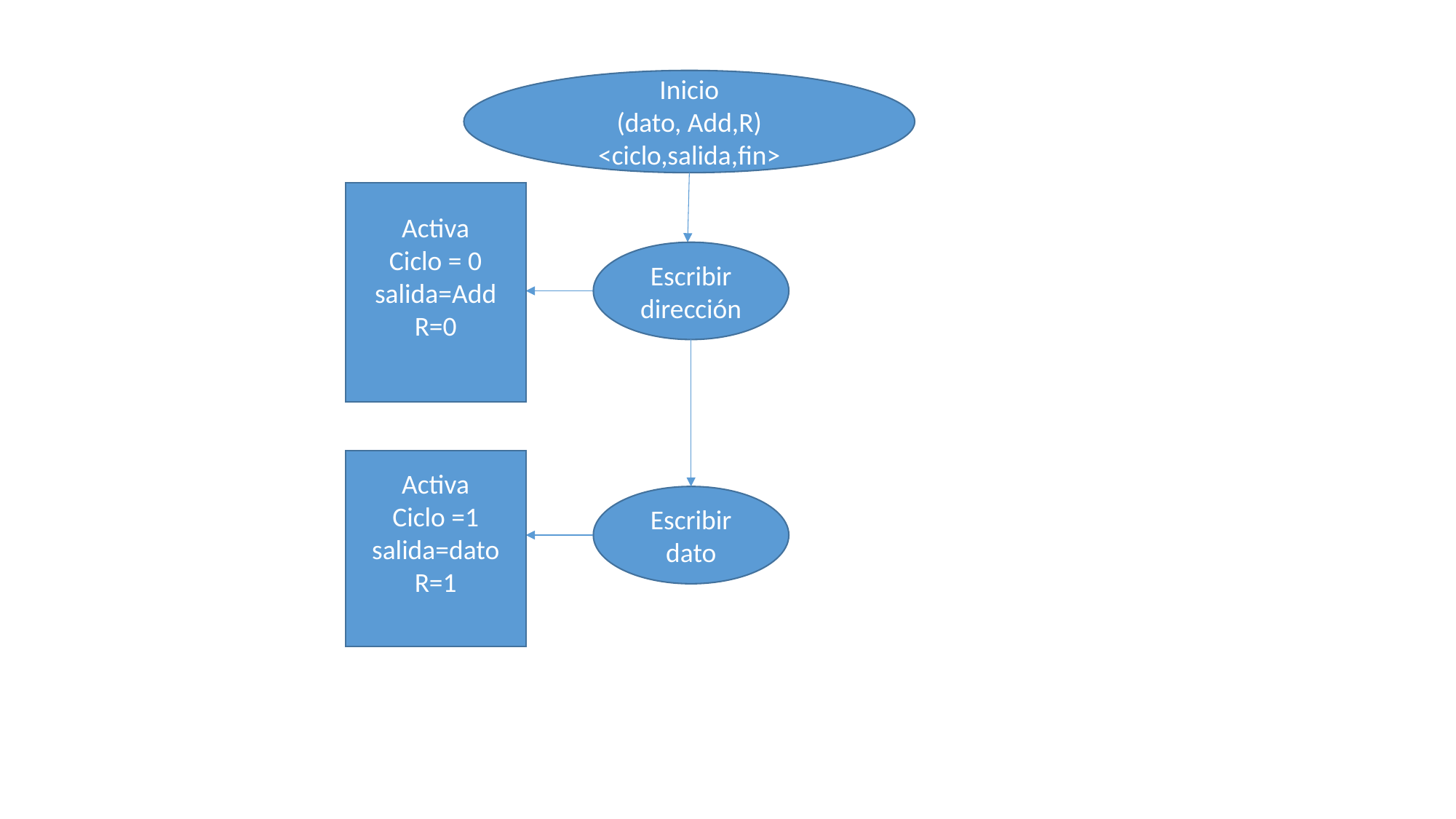

Inicio
(dato, Add,R)
<ciclo,salida,fin>
Activa
Ciclo = 0
salida=Add
R=0

Escribir dirección
Activa
Ciclo =1
salida=dato
R=1

Escribir dato